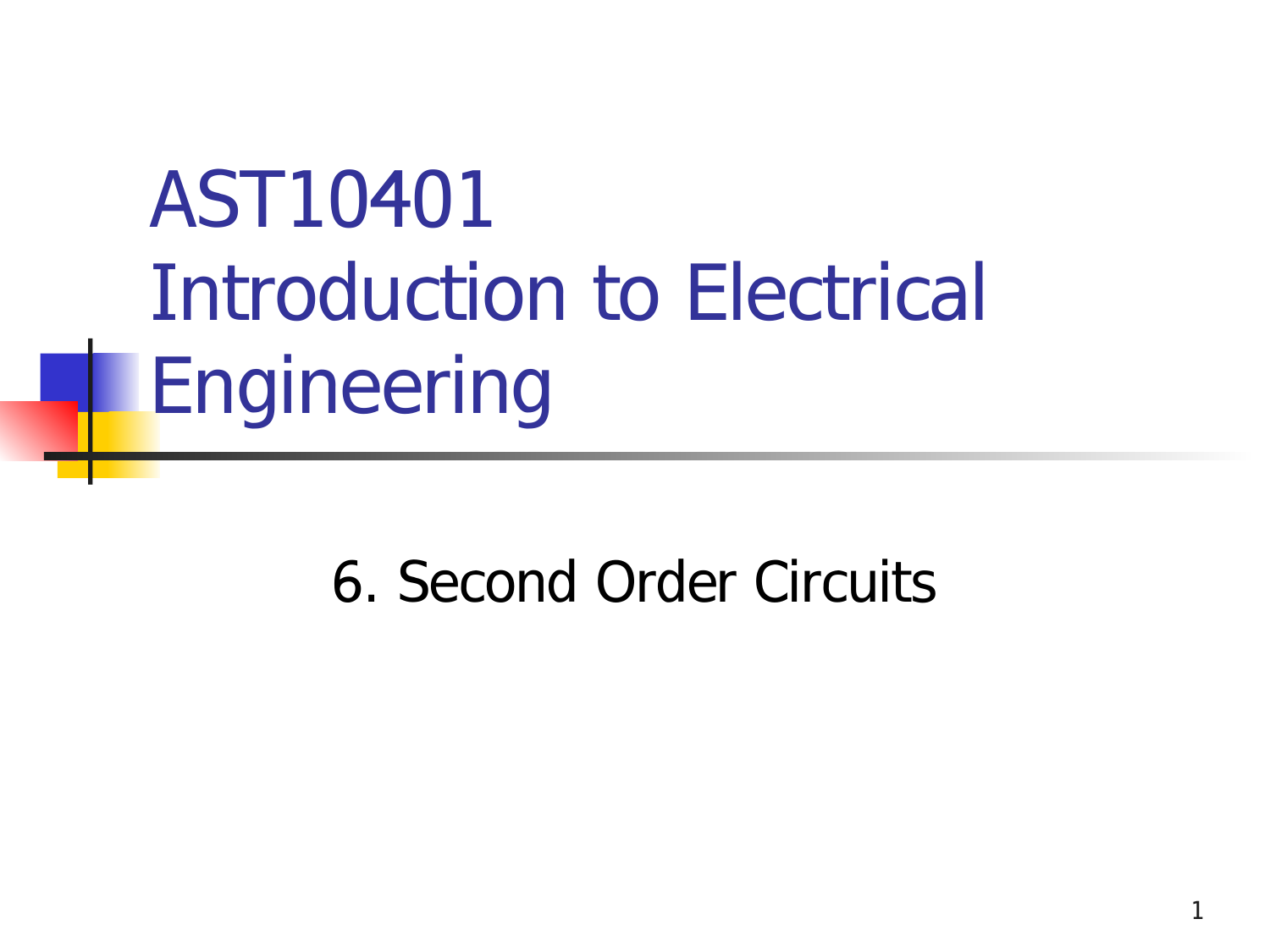

# AST10401 Introduction to Electrical Engineering
6. Second Order Circuits

1